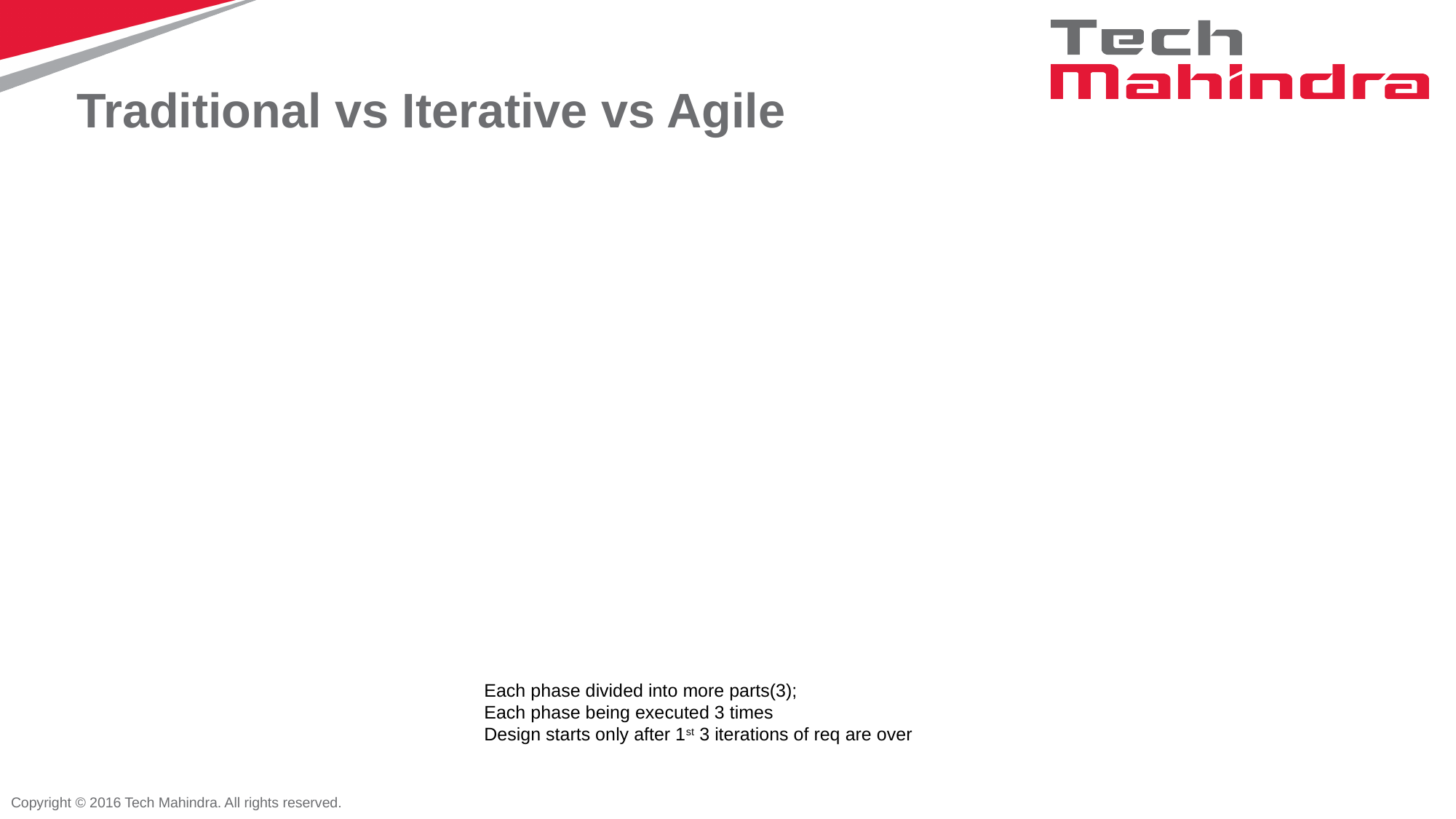

# Traditional vs Iterative vs Agile

Design

Each phase divided into more parts(3);
Each phase being executed 3 times
Design starts only after 1st 3 iterations of req are over
Copyright © 2016 Tech Mahindra. All rights reserved.